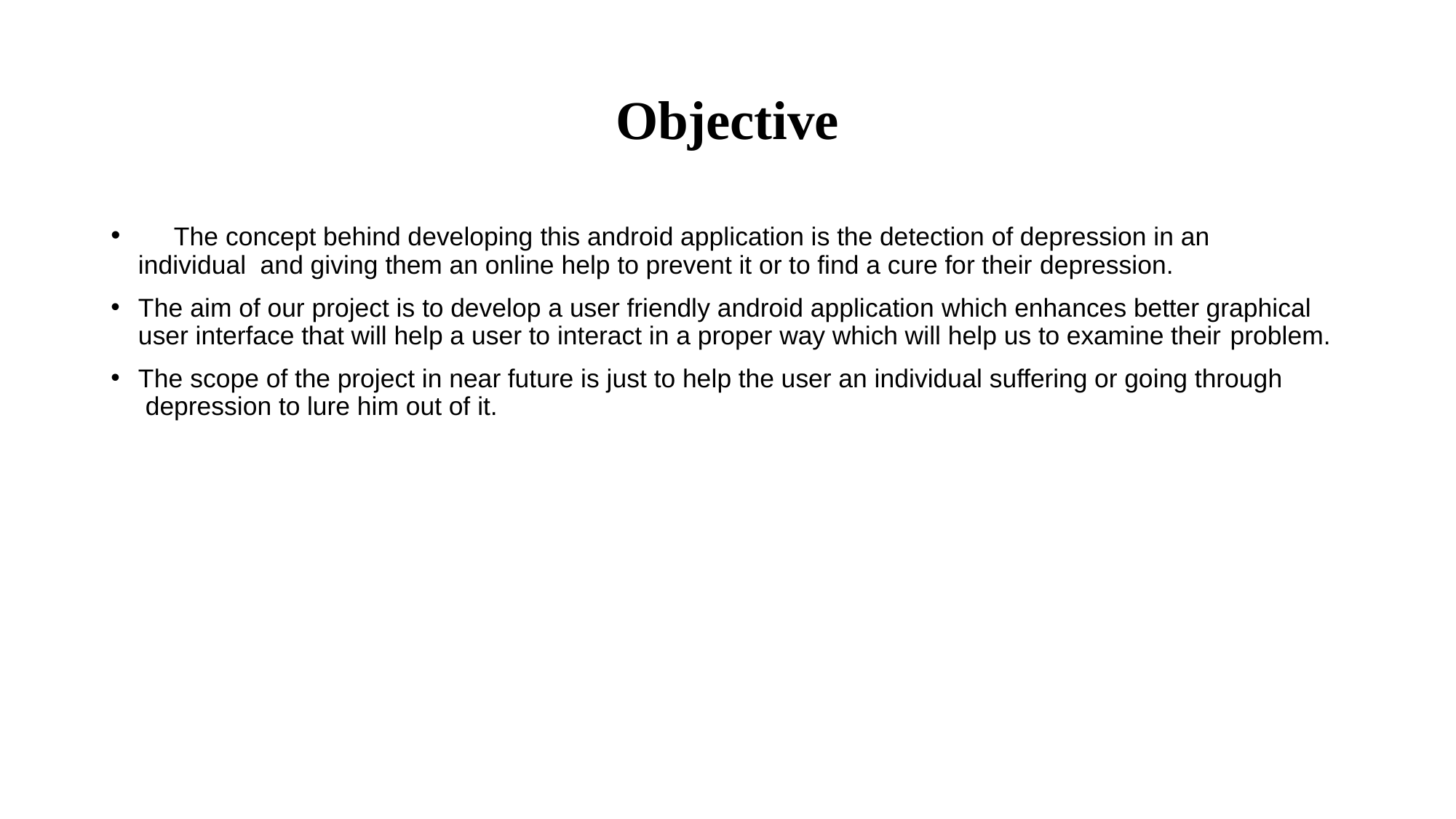

# Objective
	The concept behind developing this android application is the detection of depression in an individual  and giving them an online help to prevent it or to find a cure for their depression.
The aim of our project is to develop a user friendly android application which enhances better graphical  user interface that will help a user to interact in a proper way which will help us to examine their problem.
The scope of the project in near future is just to help the user an individual suffering or going through  depression to lure him out of it.